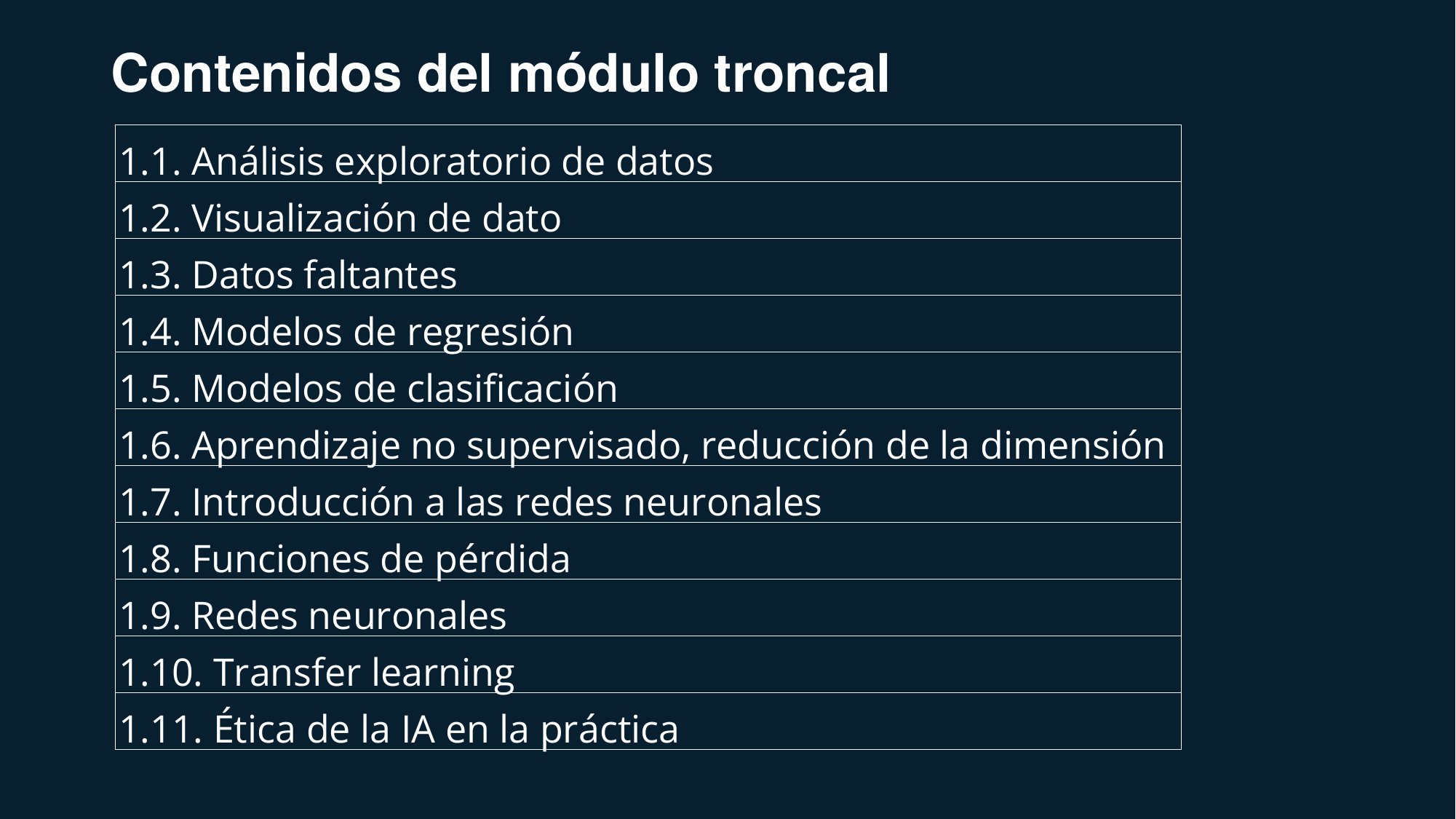

Contenidos del módulo troncal
| 1.1. Análisis exploratorio de datos |
| --- |
| 1.2. Visualización de dato |
| 1.3. Datos faltantes |
| 1.4. Modelos de regresión |
| 1.5. Modelos de clasificación |
| 1.6. Aprendizaje no supervisado, reducción de la dimensión |
| 1.7. Introducción a las redes neuronales |
| 1.8. Funciones de pérdida |
| 1.9. Redes neuronales |
| 1.10. Transfer learning |
| 1.11. Ética de la IA en la práctica |